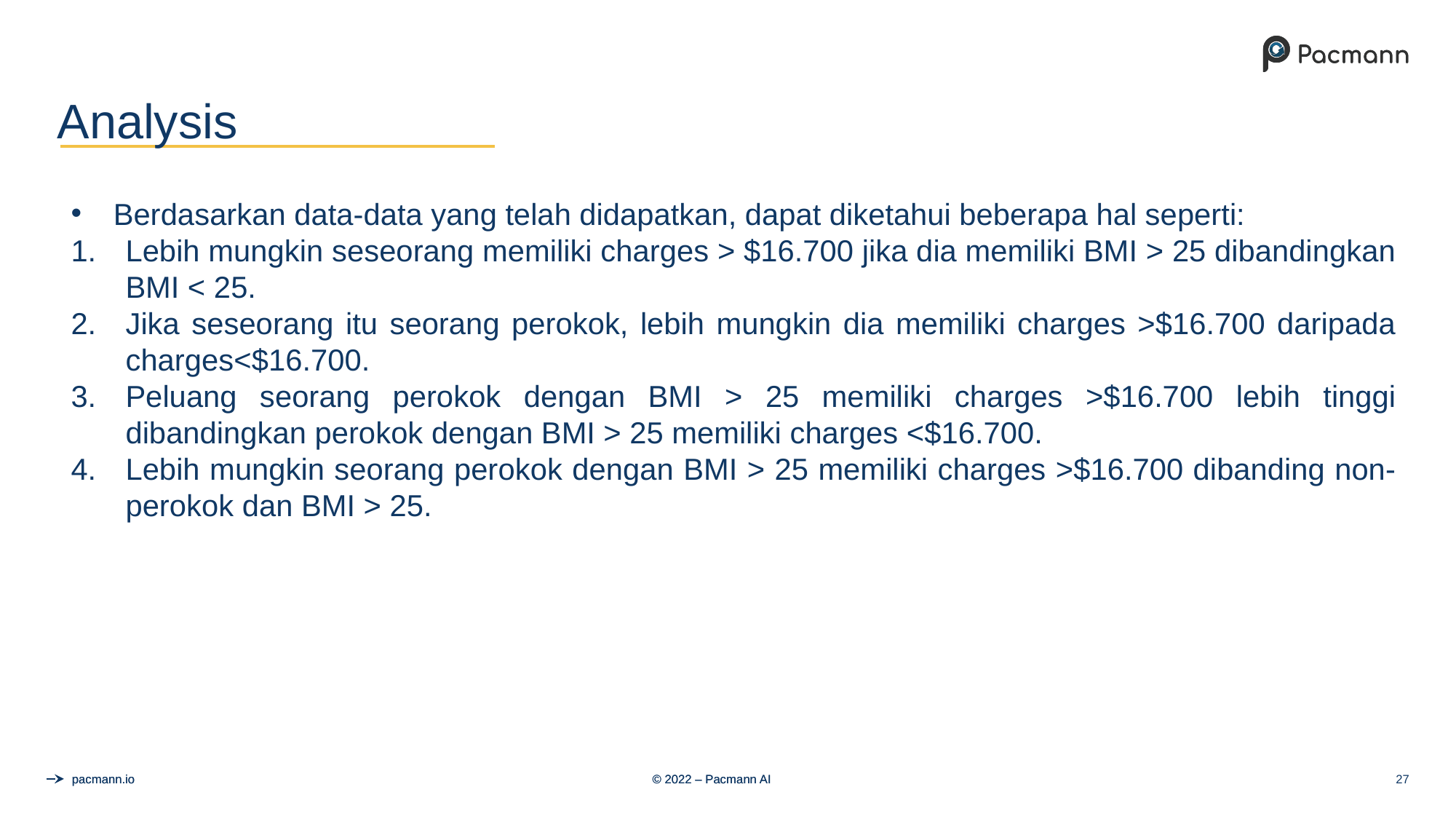

# Analysis
Berdasarkan data-data yang telah didapatkan, dapat diketahui beberapa hal seperti:
Lebih mungkin seseorang memiliki charges > $16.700 jika dia memiliki BMI > 25 dibandingkan BMI < 25.
Jika seseorang itu seorang perokok, lebih mungkin dia memiliki charges >$16.700 daripada charges<$16.700.
Peluang seorang perokok dengan BMI > 25 memiliki charges >$16.700 lebih tinggi dibandingkan perokok dengan BMI > 25 memiliki charges <$16.700.
Lebih mungkin seorang perokok dengan BMI > 25 memiliki charges >$16.700 dibanding non-perokok dan BMI > 25.